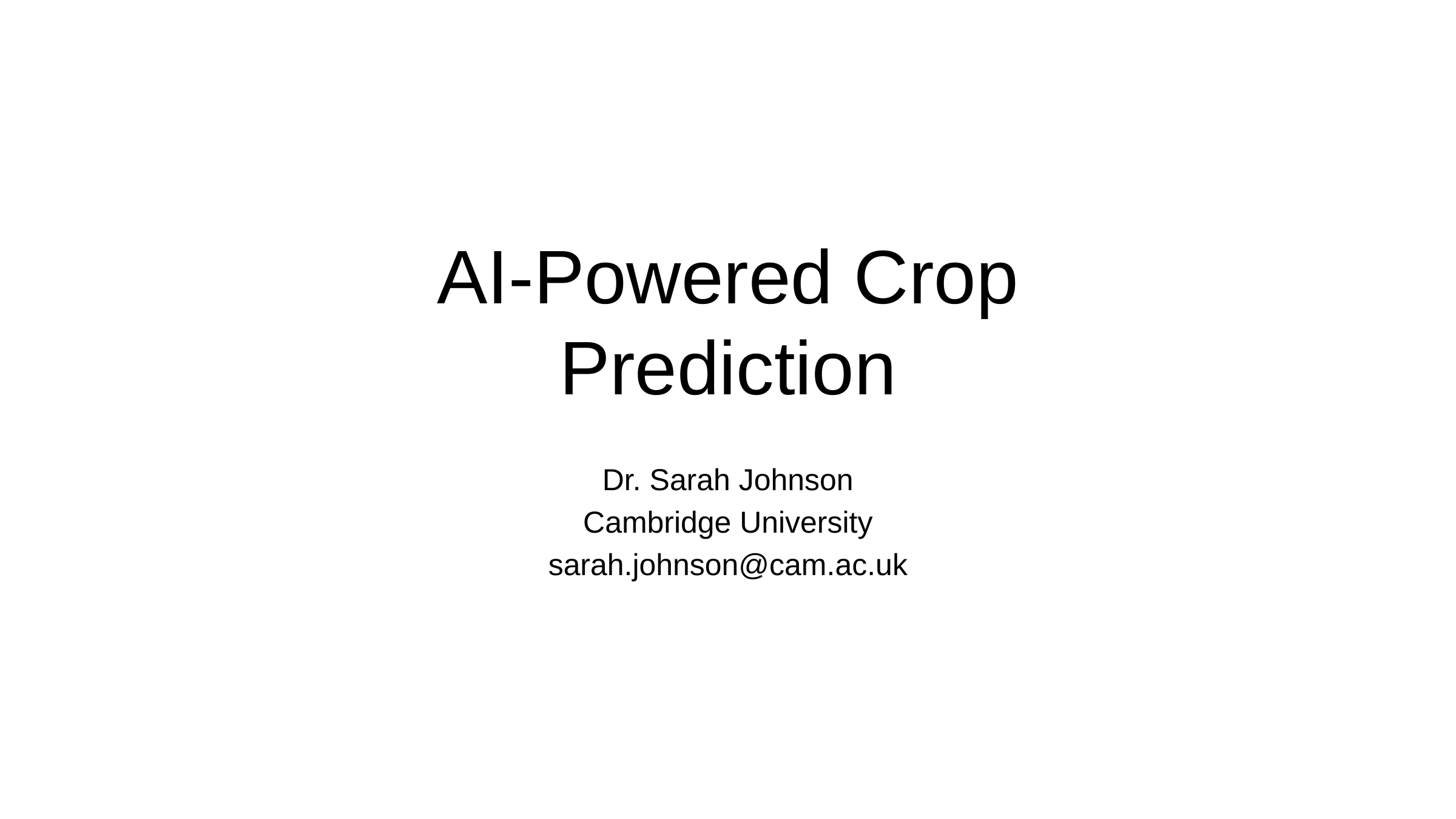

# AI-Powered Crop Prediction
Dr. Sarah Johnson
Cambridge University
sarah.johnson@cam.ac.uk